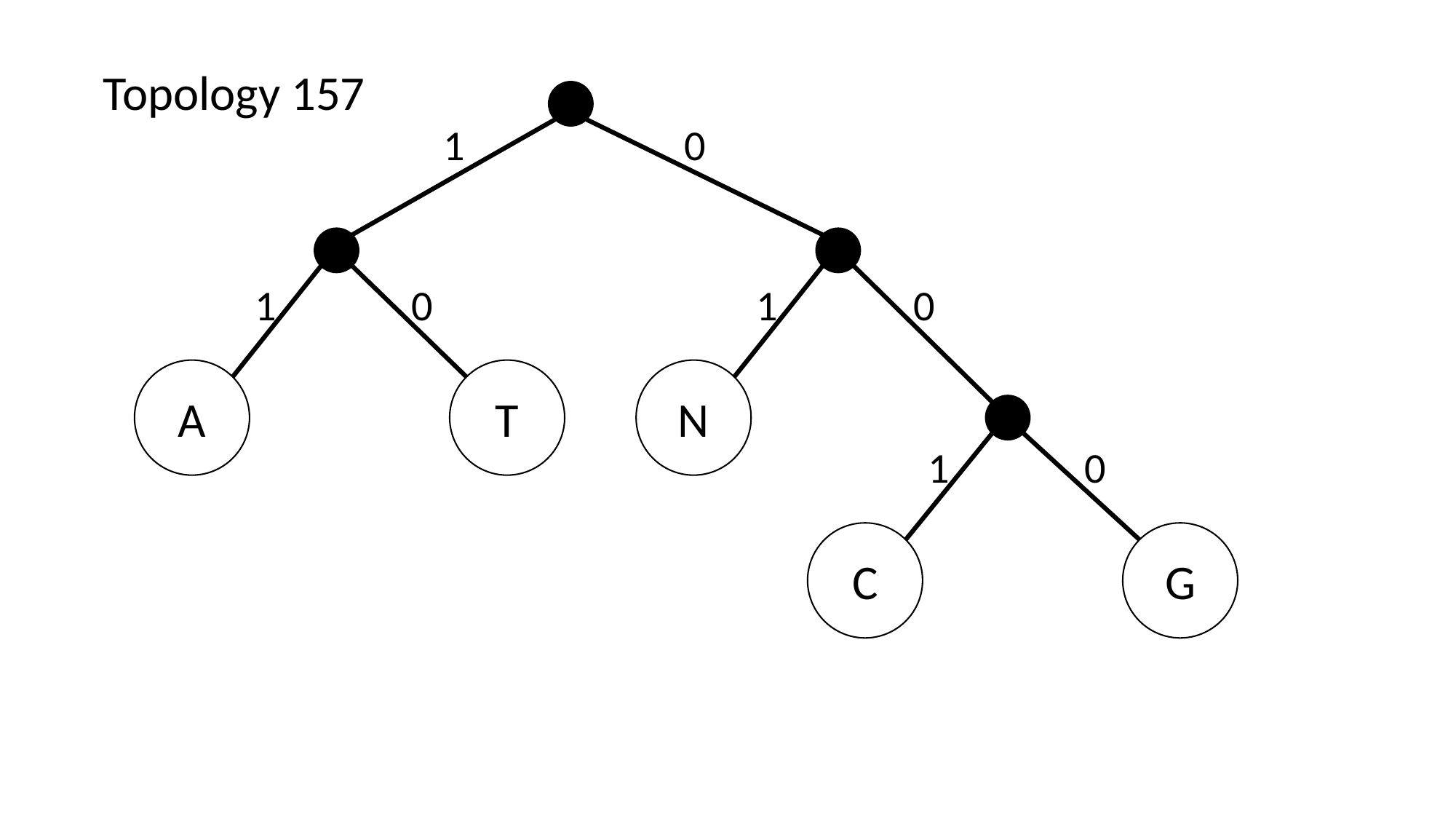

Topology 157

1
0

1
0
1
0
T
A
N

1
0
G
C